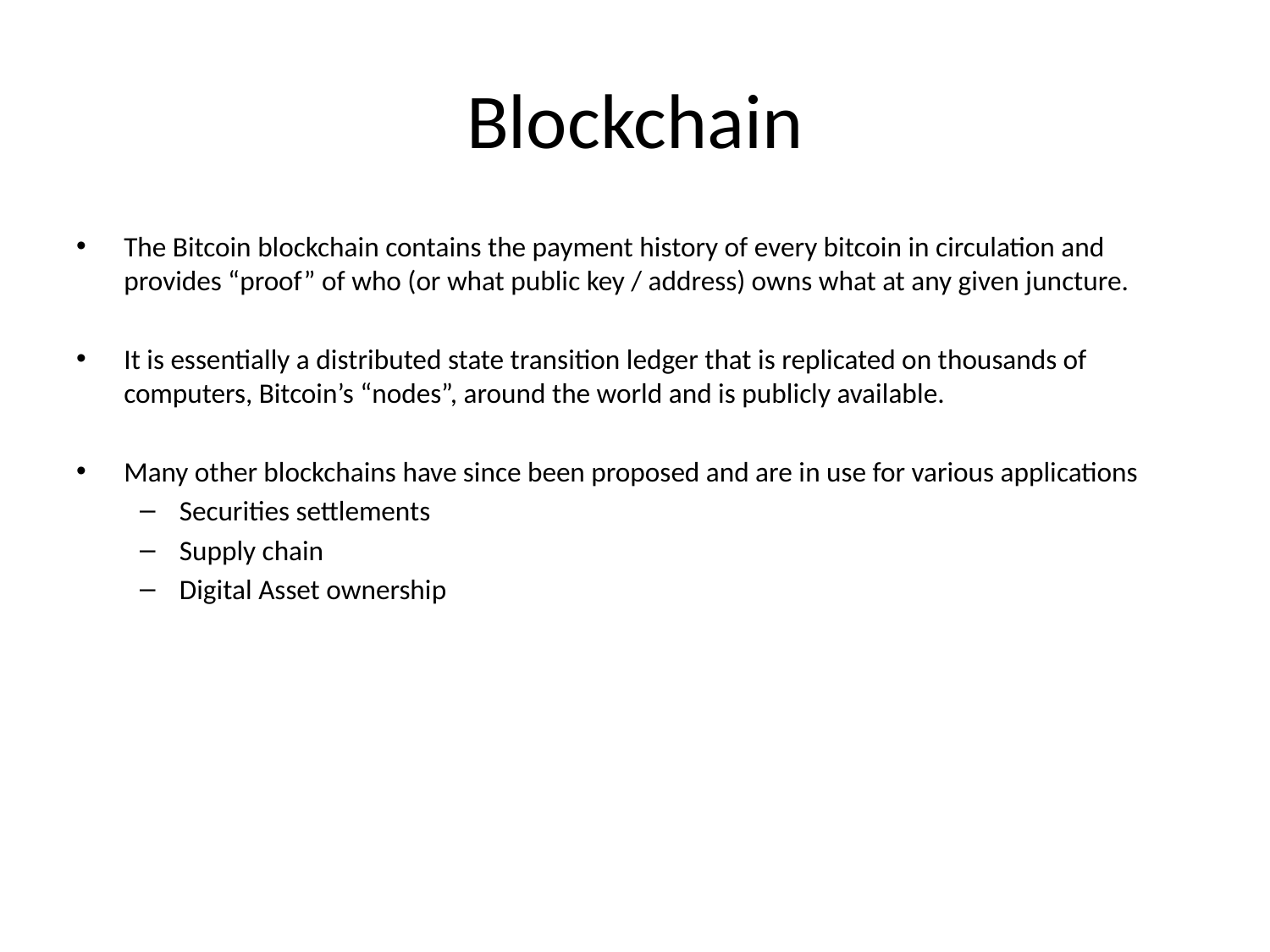

# Blockchain
The Bitcoin blockchain contains the payment history of every bitcoin in circulation and provides “proof” of who (or what public key / address) owns what at any given juncture.

It is essentially a distributed state transition ledger that is replicated on thousands of computers, Bitcoin’s “nodes”, around the world and is publicly available.

Many other blockchains have since been proposed and are in use for various applications
Securities settlements
Supply chain
Digital Asset ownership